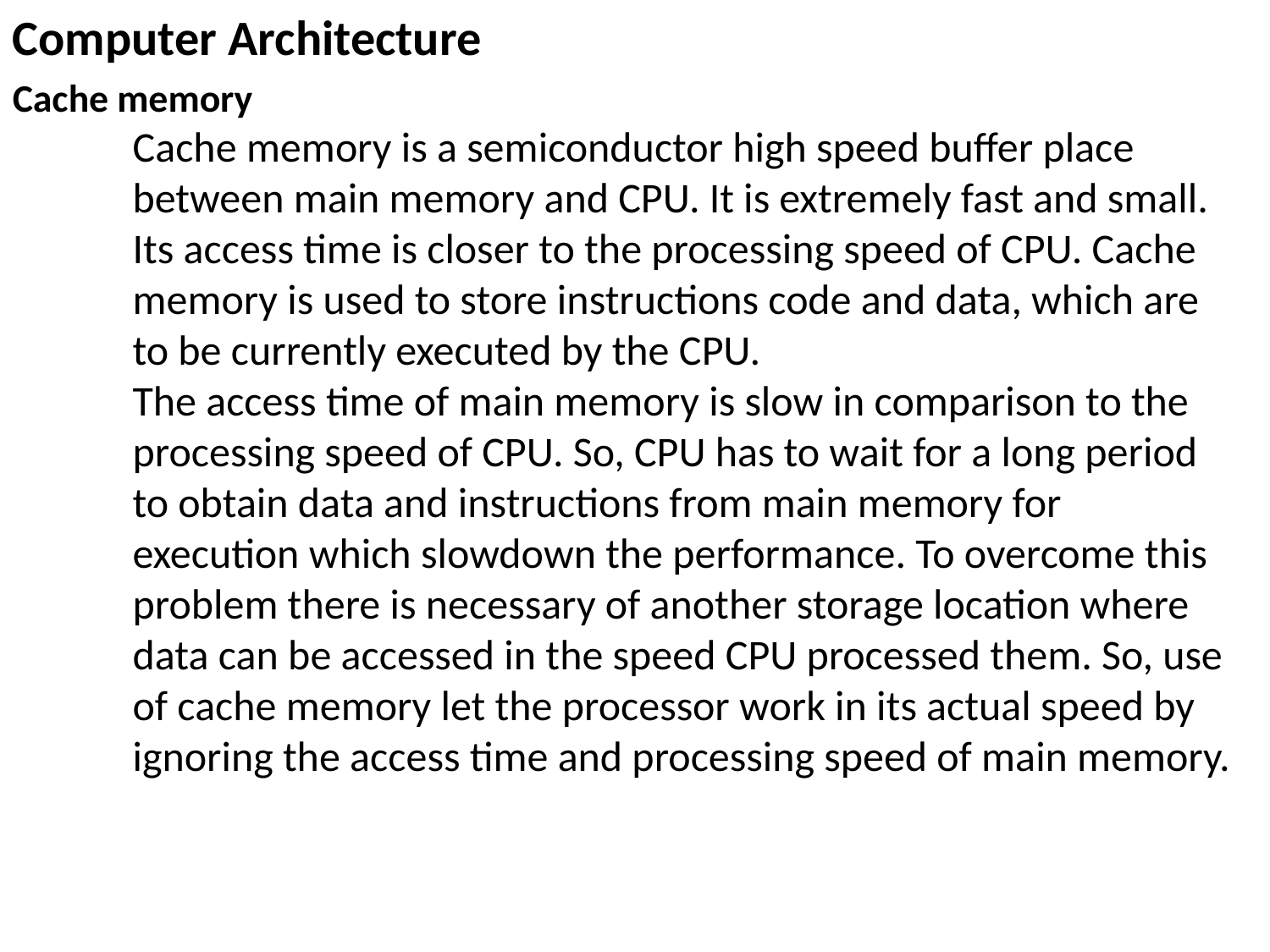

Computer Architecture
Cache memory
	Cache memory is a semiconductor high speed buffer place between main memory and CPU. It is extremely fast and small. Its access time is closer to the processing speed of CPU. Cache memory is used to store instructions code and data, which are to be currently executed by the CPU.
	The access time of main memory is slow in comparison to the processing speed of CPU. So, CPU has to wait for a long period to obtain data and instructions from main memory for execution which slowdown the performance. To overcome this problem there is necessary of another storage location where data can be accessed in the speed CPU processed them. So, use of cache memory let the processor work in its actual speed by ignoring the access time and processing speed of main memory.